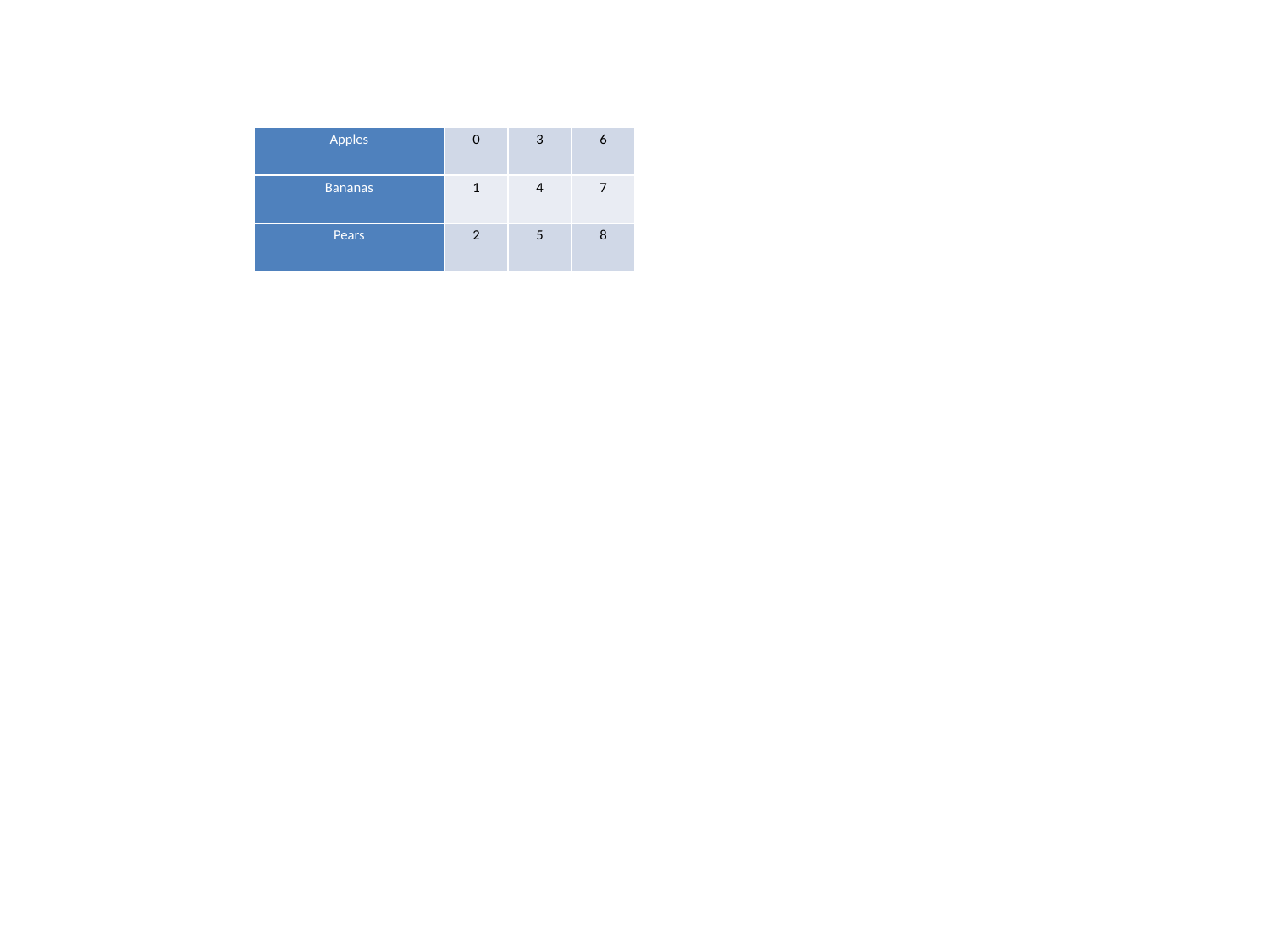

#
| Apples | 0 | 3 | 6 |
| --- | --- | --- | --- |
| Bananas | 1 | 4 | 7 |
| Pears | 2 | 5 | 8 |